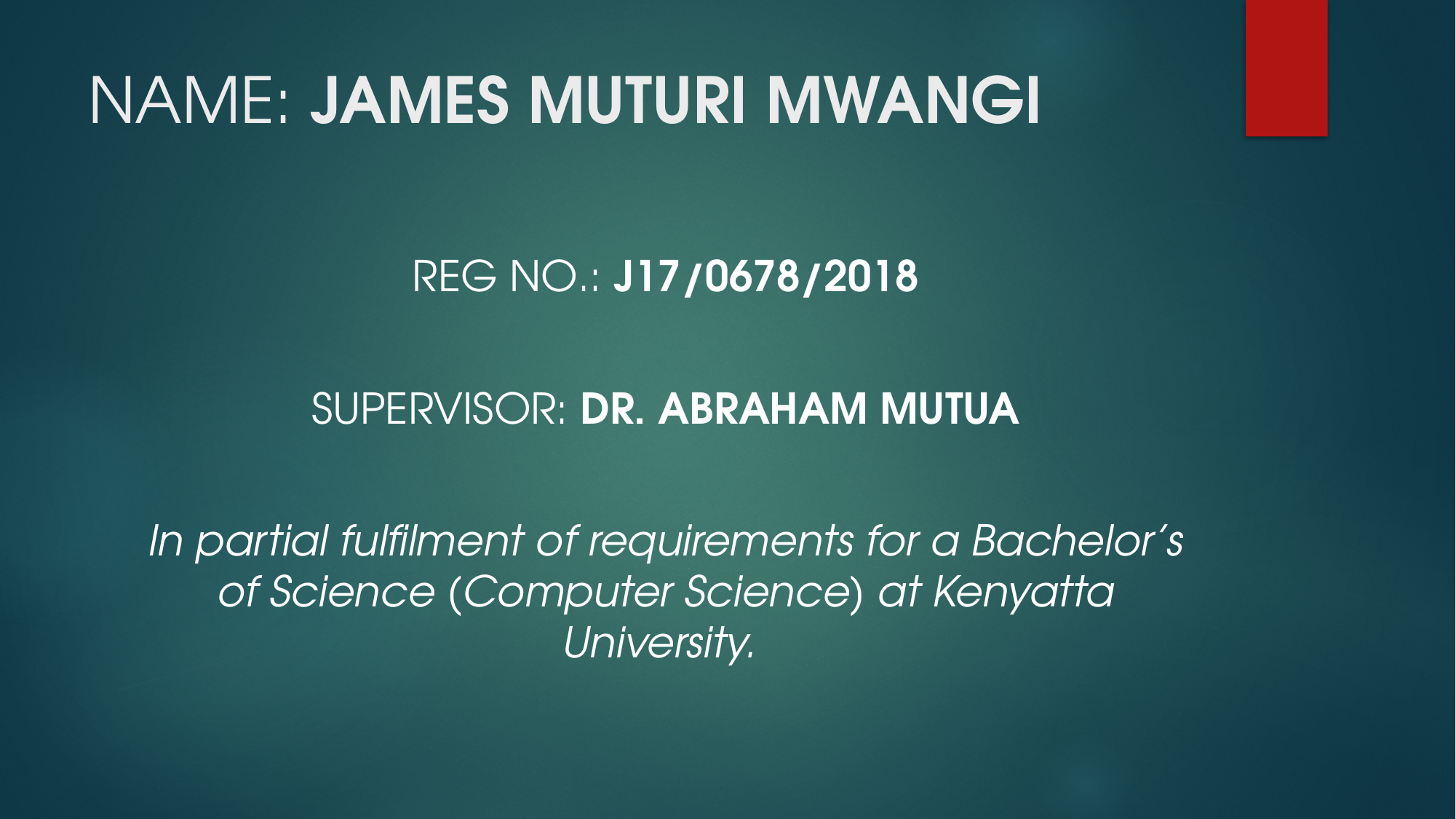

# NAME: JAMES MUTURI MWANGI
REG NO.: J17/0678/2018

SUPERVISOR: DR. ABRAHAM MUTUA

In partial fulfilment of requirements for a Bachelor’s of Science (Computer Science) at Kenyatta University.